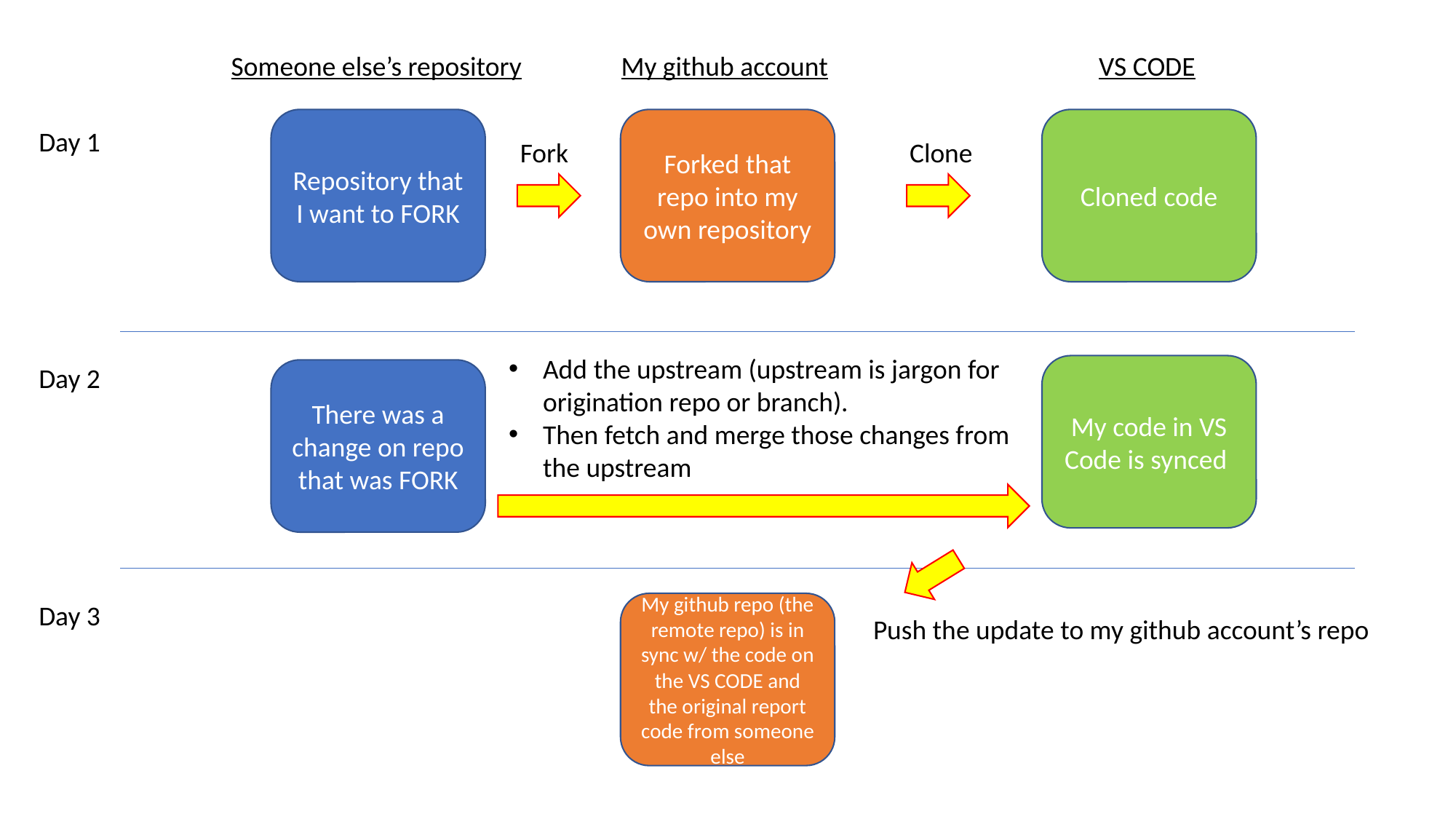

VS CODE
Someone else’s repository
My github account
Repository that I want to FORK
Forked that repo into my own repository
Cloned code
Day 1
Fork
Clone

Add the upstream (upstream is jargon for origination repo or branch).
Then fetch and merge those changes from the upstream
Day 2
My code in VS Code is synced
There was a change on repo that was FORK

Day 3
My github repo (the remote repo) is in sync w/ the code on the VS CODE and the original report code from someone else
Push the update to my github account’s repo